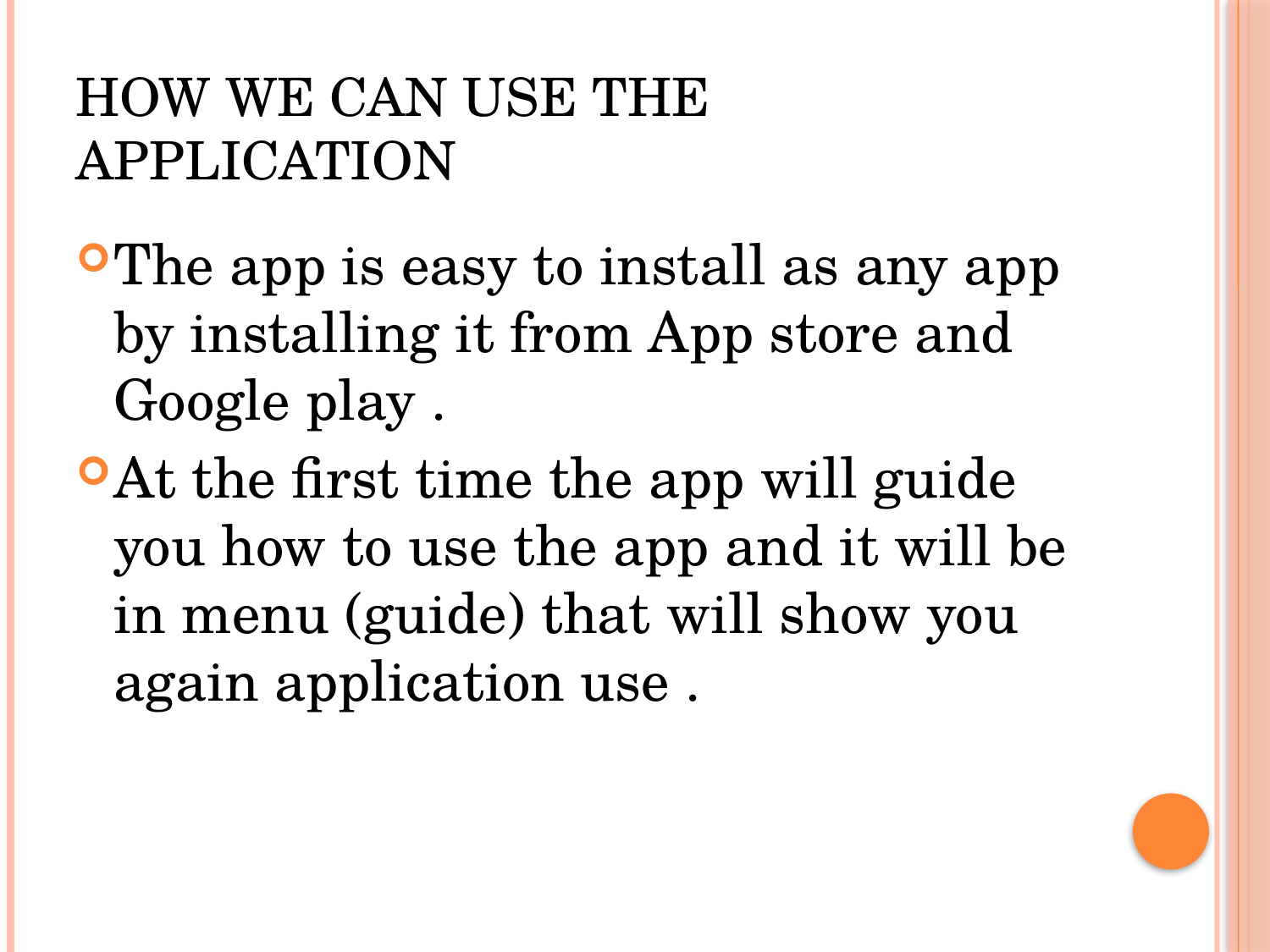

# How we can use the application
The app is easy to install as any app by installing it from App store and Google play .
At the first time the app will guide you how to use the app and it will be in menu (guide) that will show you again application use .